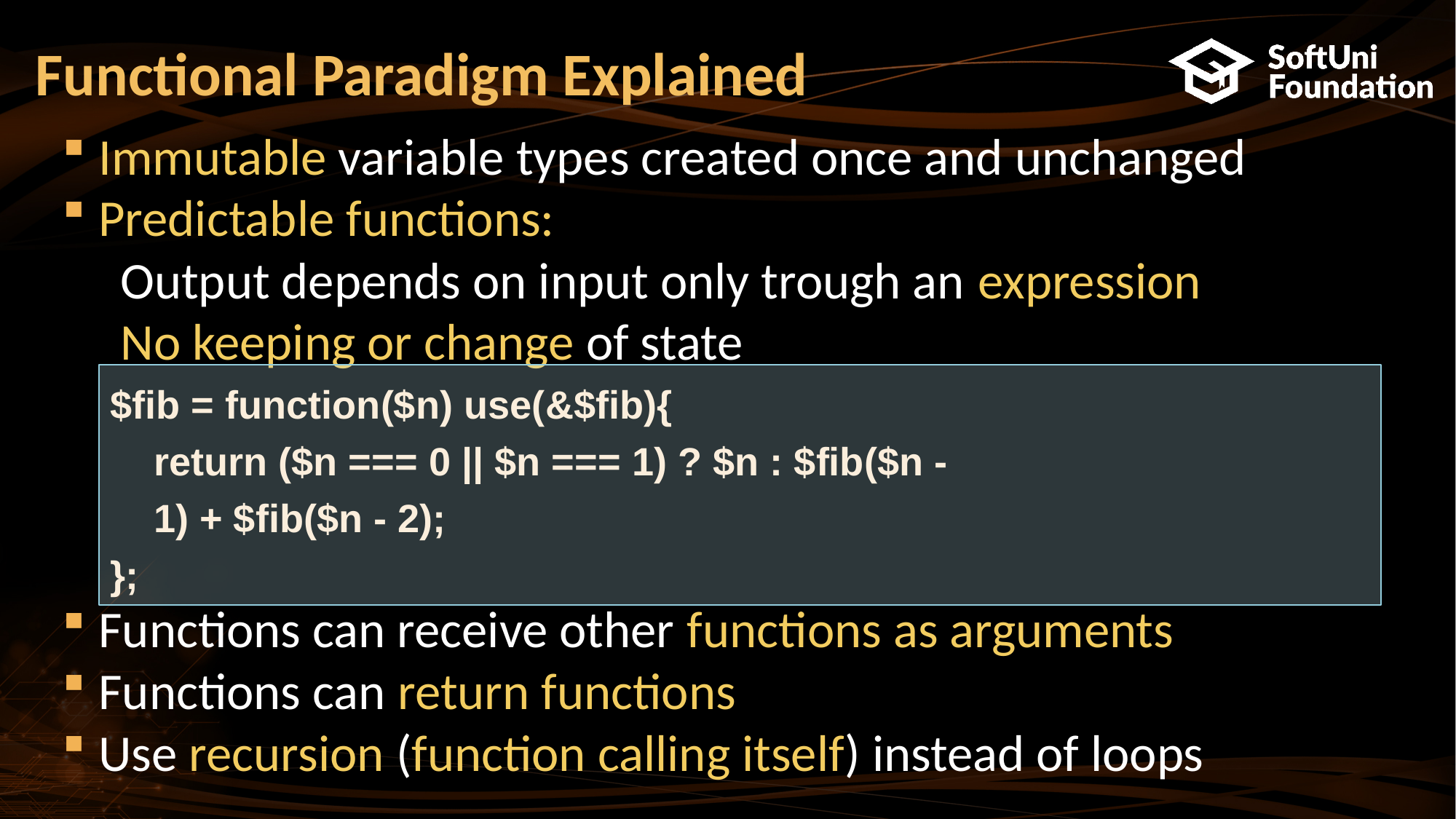

Functional Paradigm Explained
Immutable variable types created once and unchanged
Predictable functions:
     Output depends on input only trough an expression
     No keeping or change of state

Functions can receive other functions as arguments
Functions can return functions
Use recursion (function calling itself) instead of loops
$fib = function($n) use(&$fib){
    return ($n === 0 || $n === 1) ? $n : $fib($n -
    1) + $fib($n - 2);
};